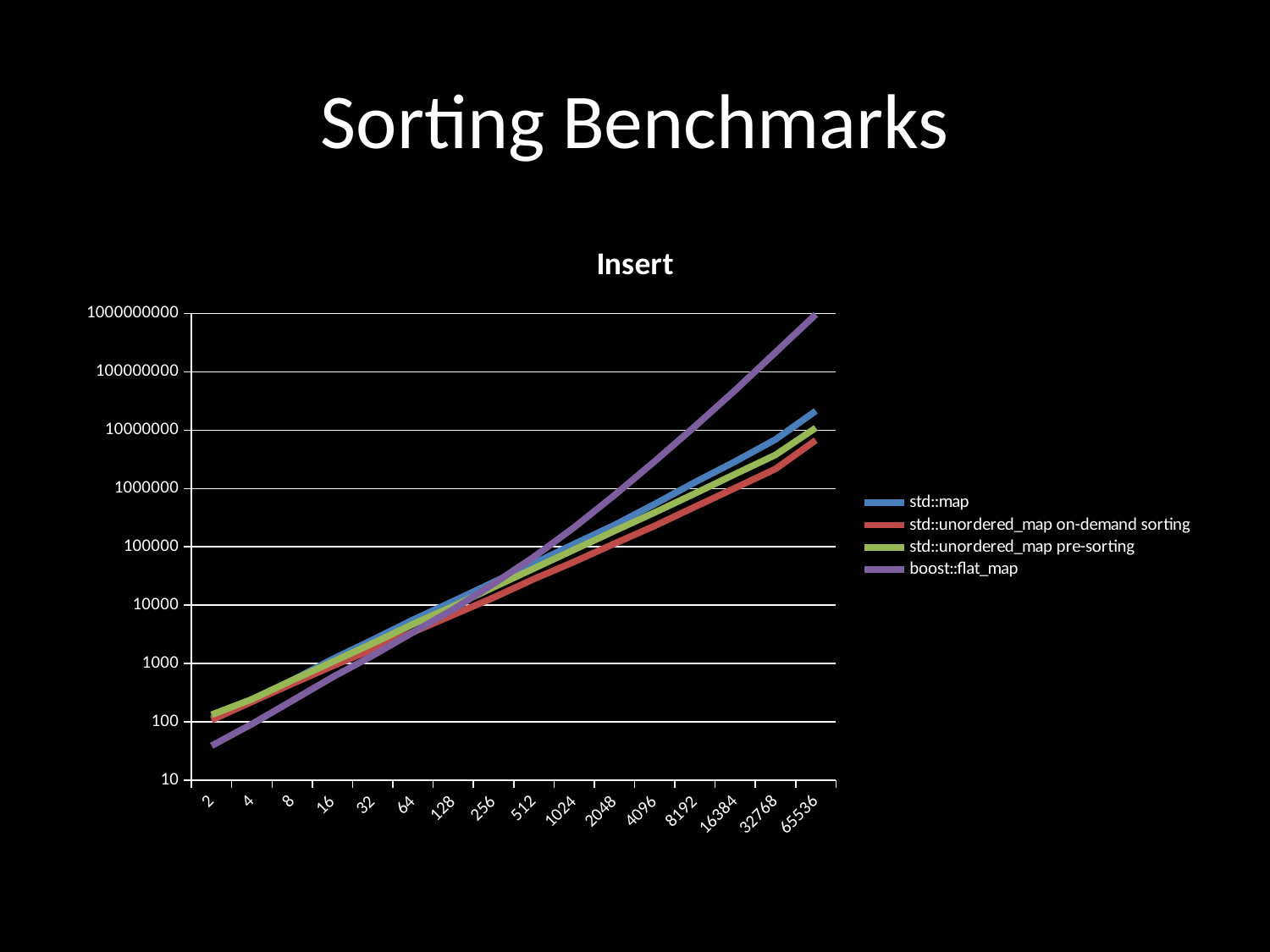

# Sorting Benchmarks

### Chart: Insert

| Category | std::map | std::unordered_map on-demand sorting | std::unordered_map pre-sorting | boost::flat_map |
|---|---|---|---|---|
| 2.0 | 115.308 | 107.99 | 133.297 | 39.203 |
| 4.0 | 233.371 | 222.168 | 245.404 | 92.17819999999999 |
| 8.0 | 516.693 | 452.183 | 519.3659999999999 | 231.608 |
| 16.0 | 1191.78 | 904.503 | 1070.84 | 585.0559999999999 |
| 32.0 | 2562.75 | 1773.7 | 2225.12 | 1373.79 |
| 64.0 | 5630.83 | 3457.48 | 4743.32 | 3428.93 |
| 128.0 | 11721.1 | 6862.22 | 9620.78 | 8525.91 |
| 256.0 | 24884.4 | 13543.4 | 20372.2 | 23328.1 |
| 512.0 | 51926.5 | 28130.6 | 42647.3 | 67406.9 |
| 1024.0 | 112043.0 | 55541.8 | 89581.8 | 216466.0 |
| 2048.0 | 237011.0 | 113890.0 | 187709.0 | 769549.0 |
| 4096.0 | 541513.0 | 229665.0 | 388389.0 | 2925750.0 |
| 8192.0 | 1282120.0 | 486513.0 | 824221.0 | 11636100.0 |
| 16384.0 | 2906440.0 | 1025530.0 | 1773360.0 | 48378600.0 |
| 32768.0 | 6932030.0 | 2166640.0 | 3772730.0 | 215409000.0 |
| 65536.0 | 21378900.0 | 6739190.0 | 10986500.0 | 961395000.0 |